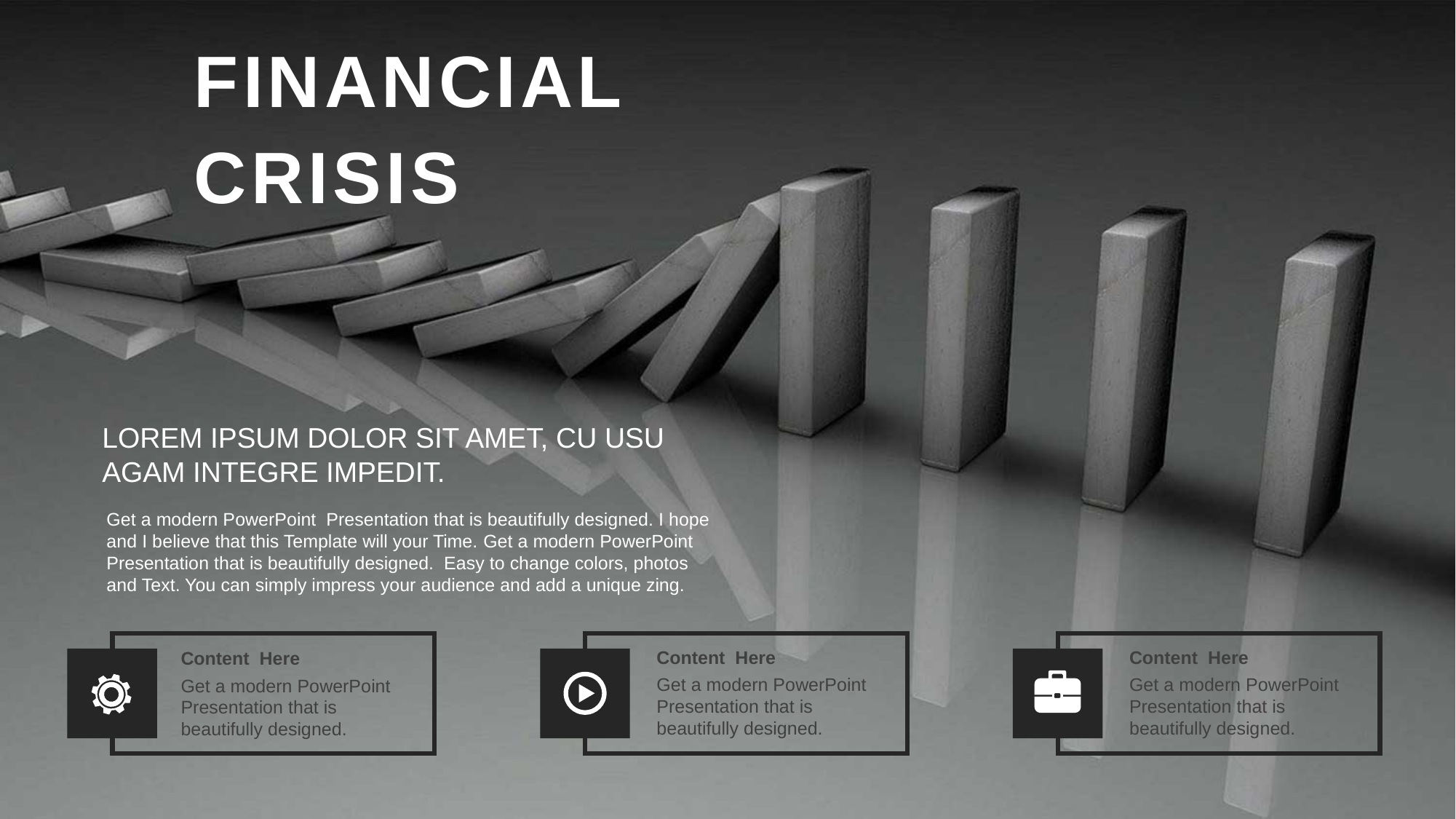

FINANCIAL CRISIS
LOREM IPSUM DOLOR SIT AMET, CU USU AGAM INTEGRE IMPEDIT.
Get a modern PowerPoint  Presentation that is beautifully designed. I hope and I believe that this Template will your Time. Get a modern PowerPoint  Presentation that is beautifully designed.  Easy to change colors, photos and Text. You can simply impress your audience and add a unique zing.

Content  Here
Get a modern PowerPoint  Presentation that is beautifully designed.

Content  Here
Get a modern PowerPoint  Presentation that is beautifully designed.

Content  Here
Get a modern PowerPoint  Presentation that is beautifully designed.